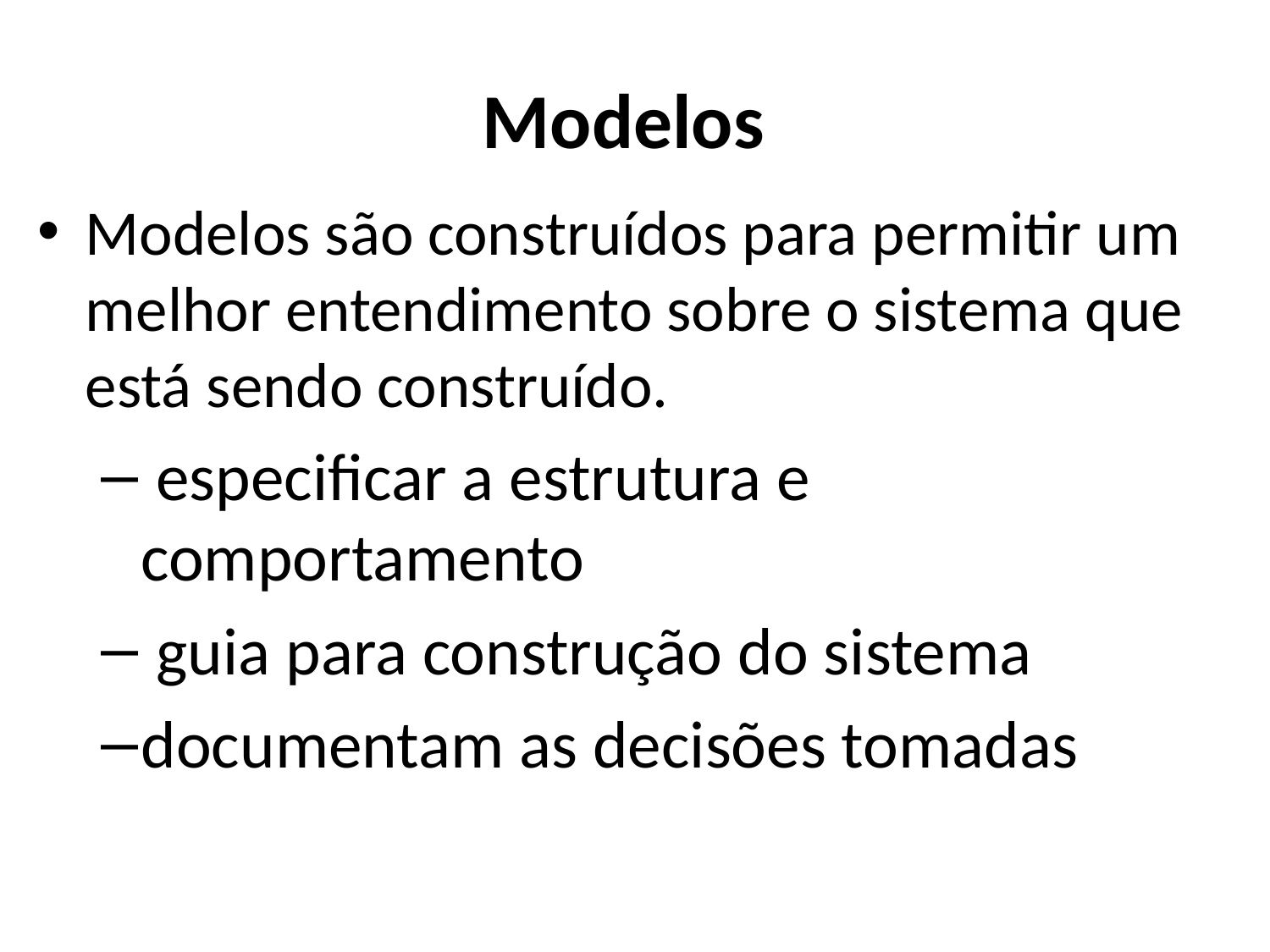

Modelos
Modelos são construídos para permitir um melhor entendimento sobre o sistema que está sendo construído.
 especificar a estrutura e comportamento
 guia para construção do sistema
documentam as decisões tomadas
9